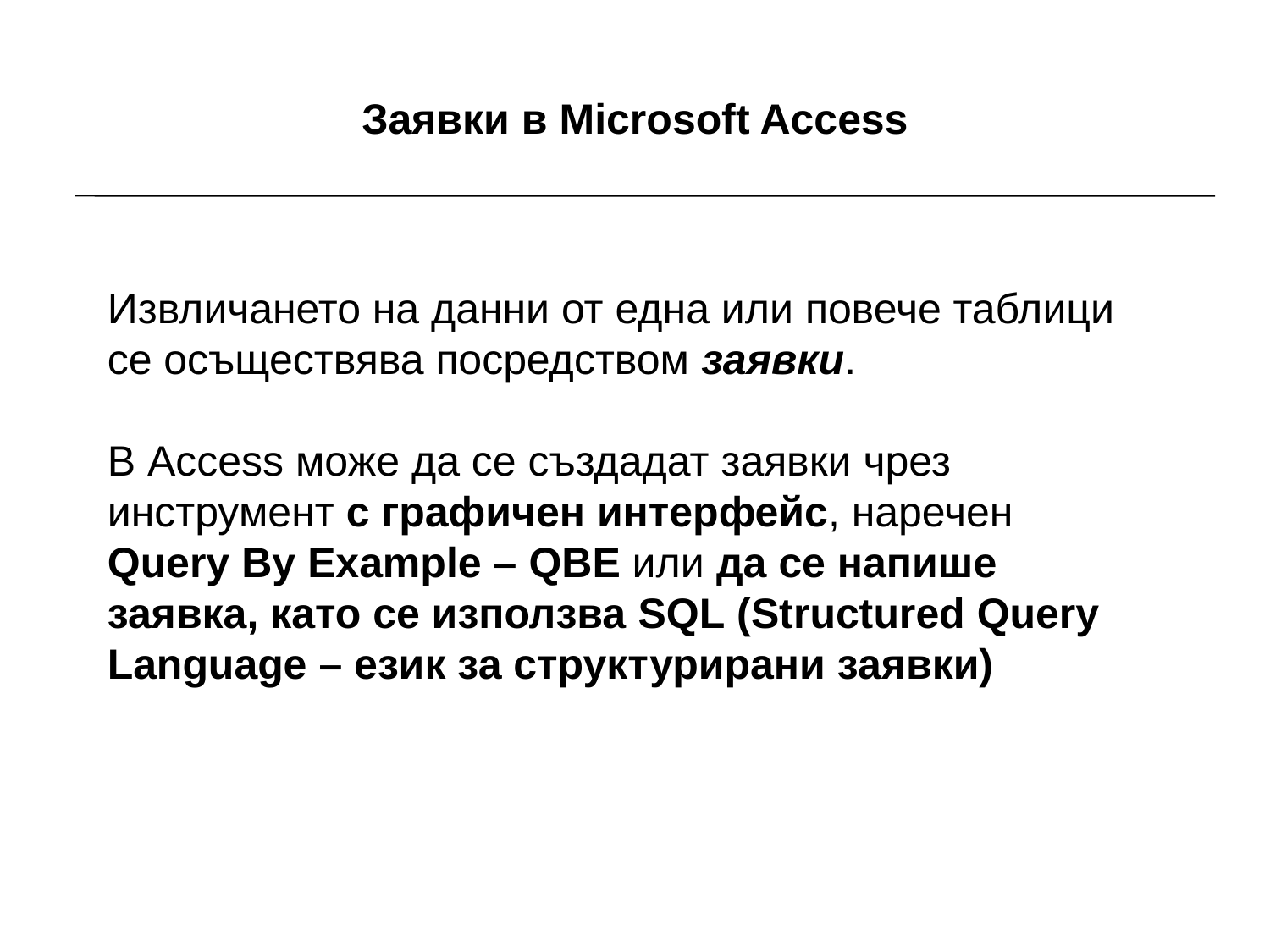

# Заявки в Microsoft Access

Извличането на данни от една или повече таблици се осъществява посредством заявки.

В Access може да се създадат заявки чрез инструмент с графичен интерфейс, наречен Query By Example – QBE или да се напише заявка, като се използва SQL (Structured Query Language – език за структурирани заявки)